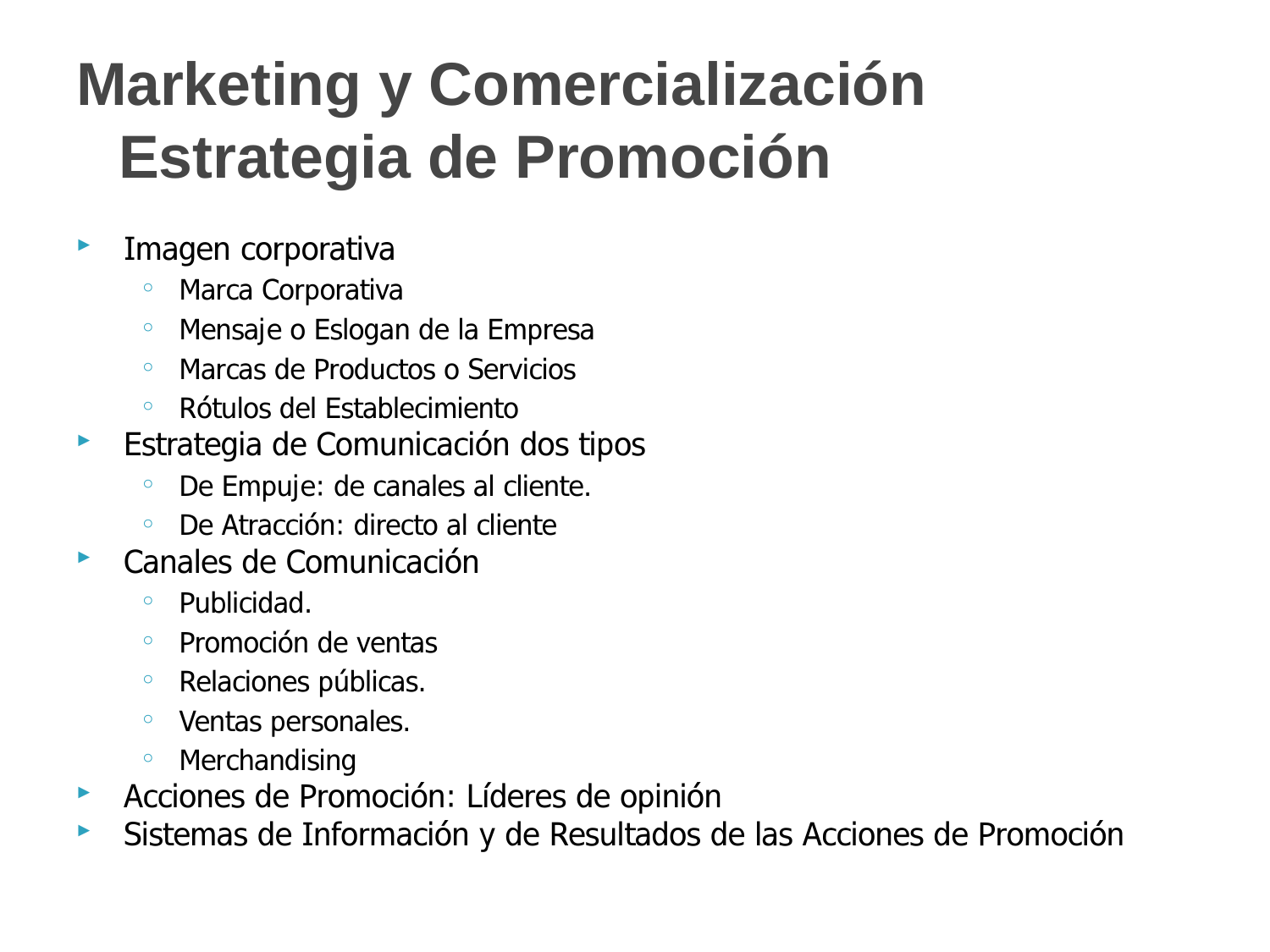

# Marketing y Comercialización Estrategia de Promoción
Imagen corporativa
Marca Corporativa
Mensaje o Eslogan de la Empresa
Marcas de Productos o Servicios
Rótulos del Establecimiento
Estrategia de Comunicación dos tipos
De Empuje: de canales al cliente.
De Atracción: directo al cliente
Canales de Comunicación
Publicidad.
Promoción de ventas
Relaciones públicas.
Ventas personales.
Merchandising
Acciones de Promoción: Líderes de opinión
Sistemas de Información y de Resultados de las Acciones de Promoción